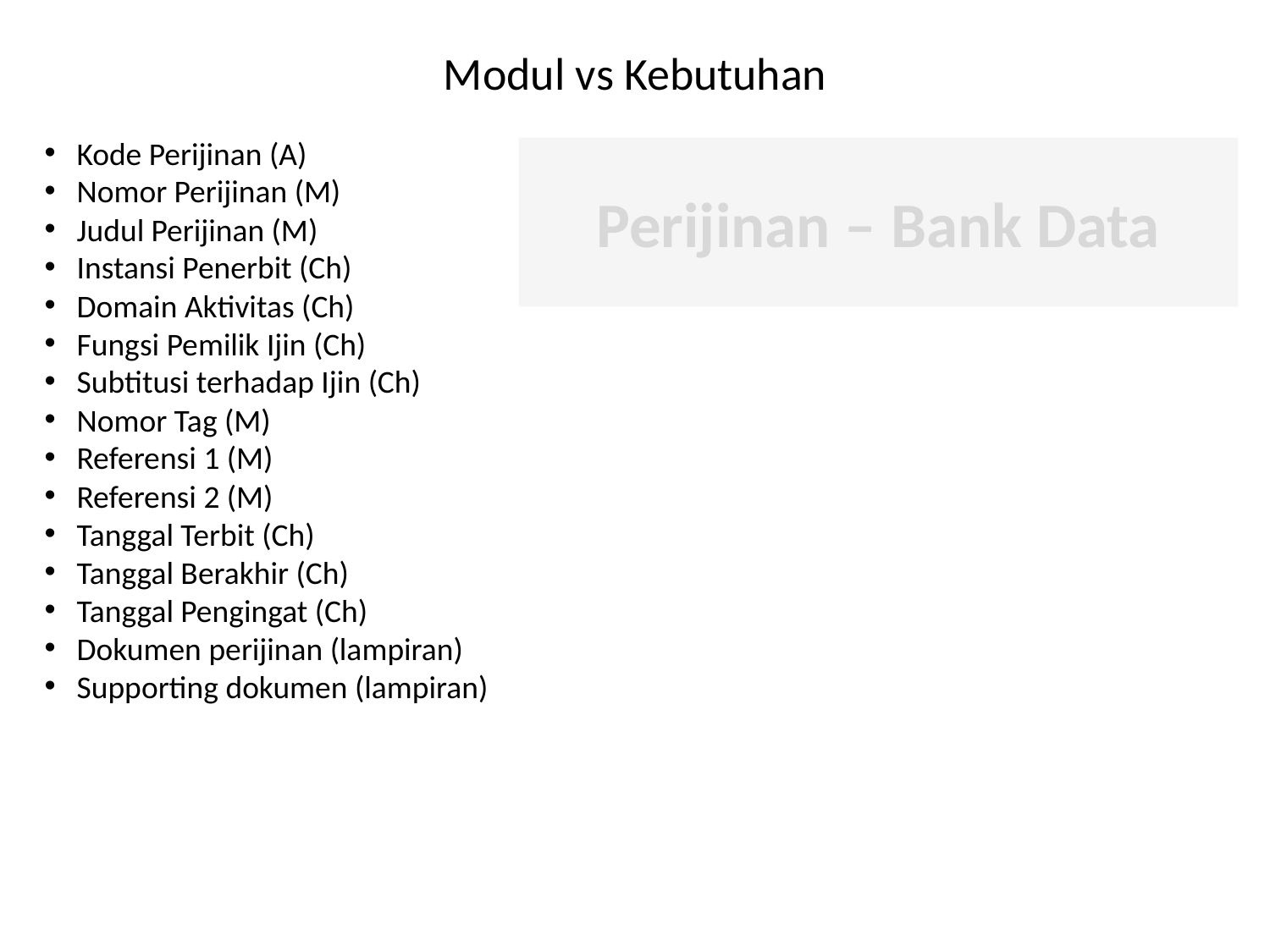

# Modul vs Kebutuhan
Kode Perijinan (A)
Nomor Perijinan (M)
Judul Perijinan (M)
Instansi Penerbit (Ch)
Domain Aktivitas (Ch)
Fungsi Pemilik Ijin (Ch)
Subtitusi terhadap Ijin (Ch)
Nomor Tag (M)
Referensi 1 (M)
Referensi 2 (M)
Tanggal Terbit (Ch)
Tanggal Berakhir (Ch)
Tanggal Pengingat (Ch)
Dokumen perijinan (lampiran)
Supporting dokumen (lampiran)
Perijinan – Bank Data